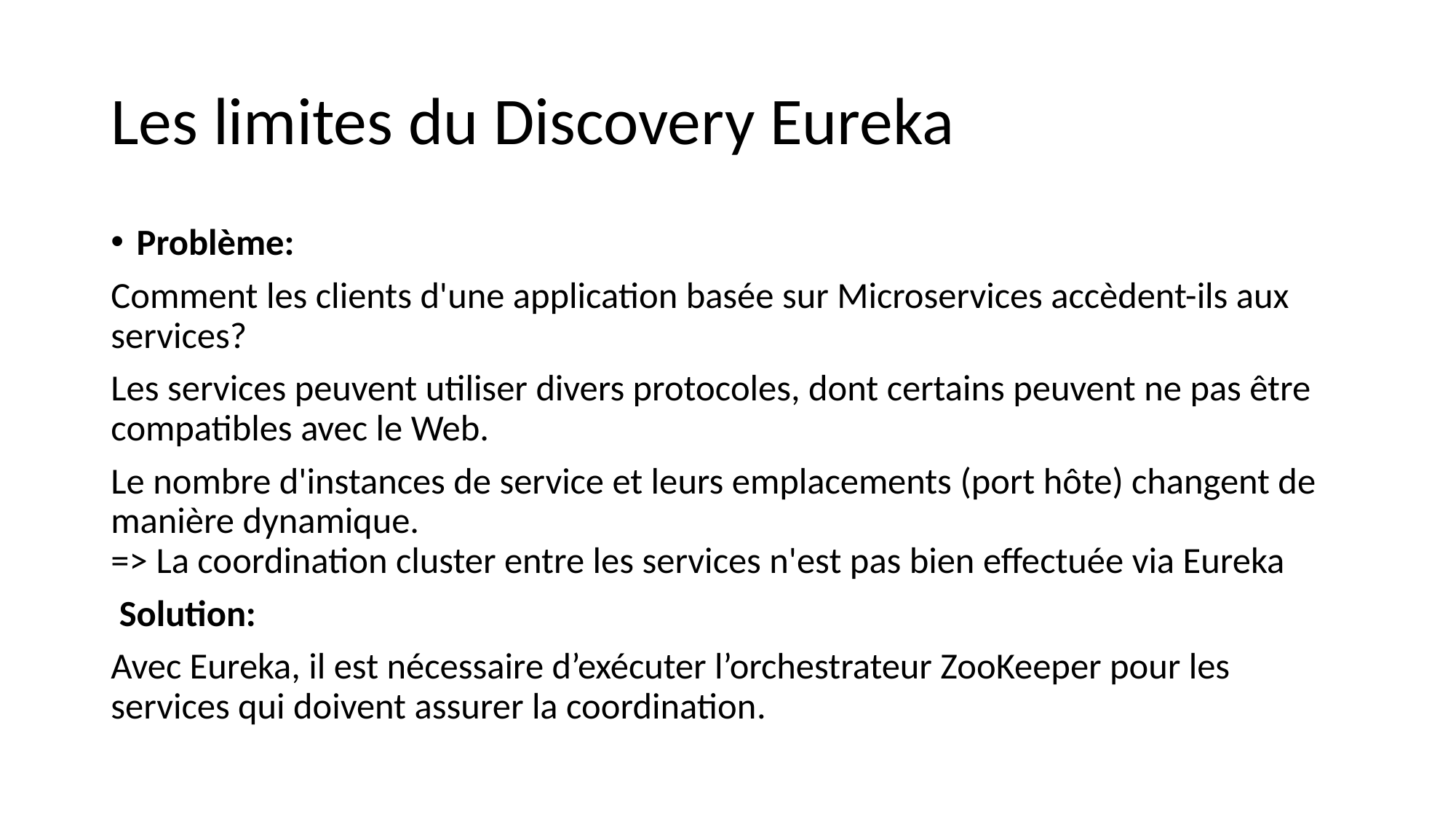

# Les limites du Discovery Eureka
Problème:
Comment les clients d'une application basée sur Microservices accèdent-ils aux services?
Les services peuvent utiliser divers protocoles, dont certains peuvent ne pas être compatibles avec le Web.
Le nombre d'instances de service et leurs emplacements (port hôte) changent de manière dynamique.
=> La coordination cluster entre les services n'est pas bien effectuée via Eureka
 Solution:
Avec Eureka, il est nécessaire d’exécuter l’orchestrateur ZooKeeper pour les services qui doivent assurer la coordination.